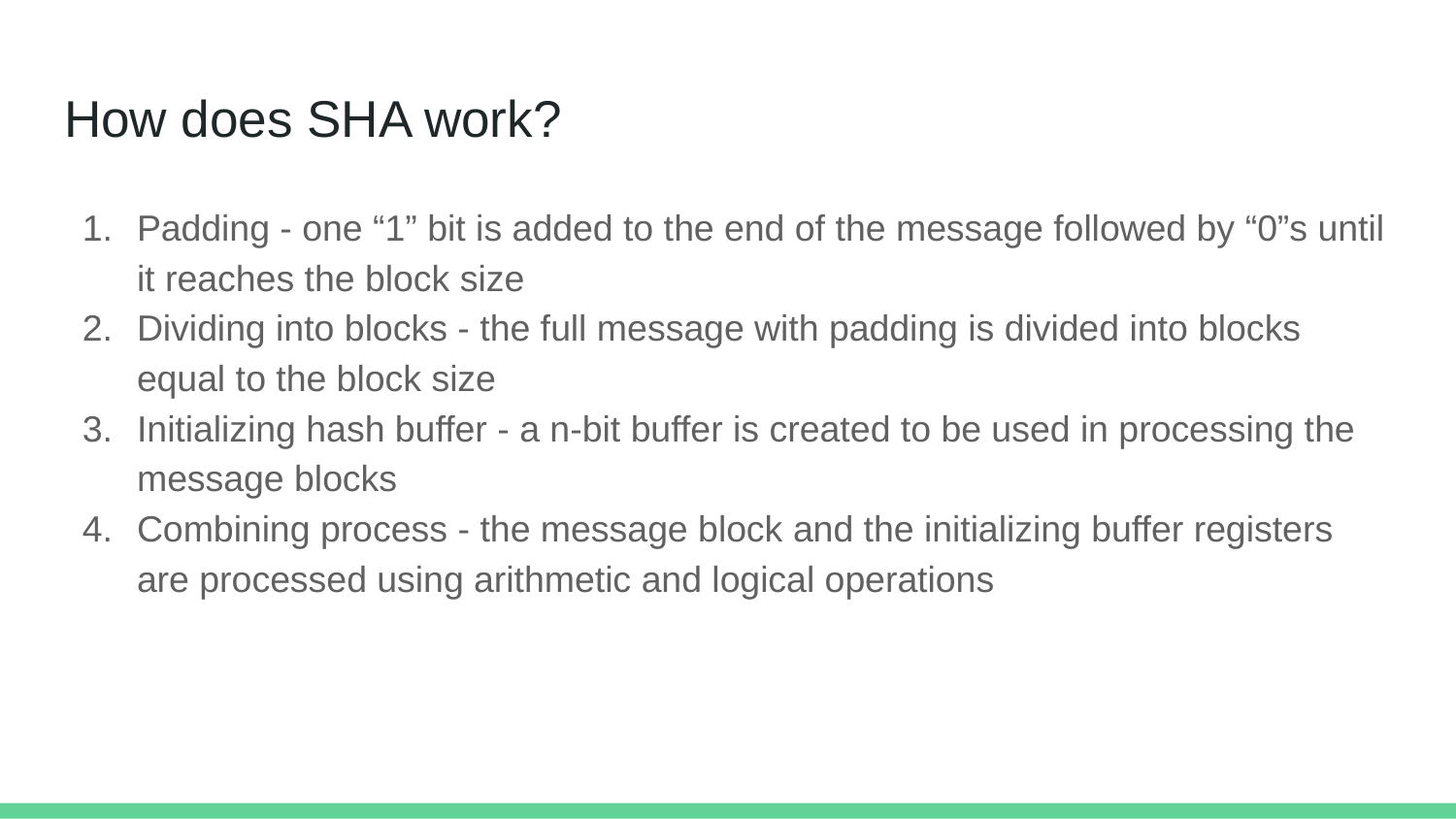

# How does SHA work?
Padding - one “1” bit is added to the end of the message followed by “0”s until it reaches the block size
Dividing into blocks - the full message with padding is divided into blocks equal to the block size
Initializing hash buffer - a n-bit buffer is created to be used in processing the message blocks
Combining process - the message block and the initializing buffer registers are processed using arithmetic and logical operations